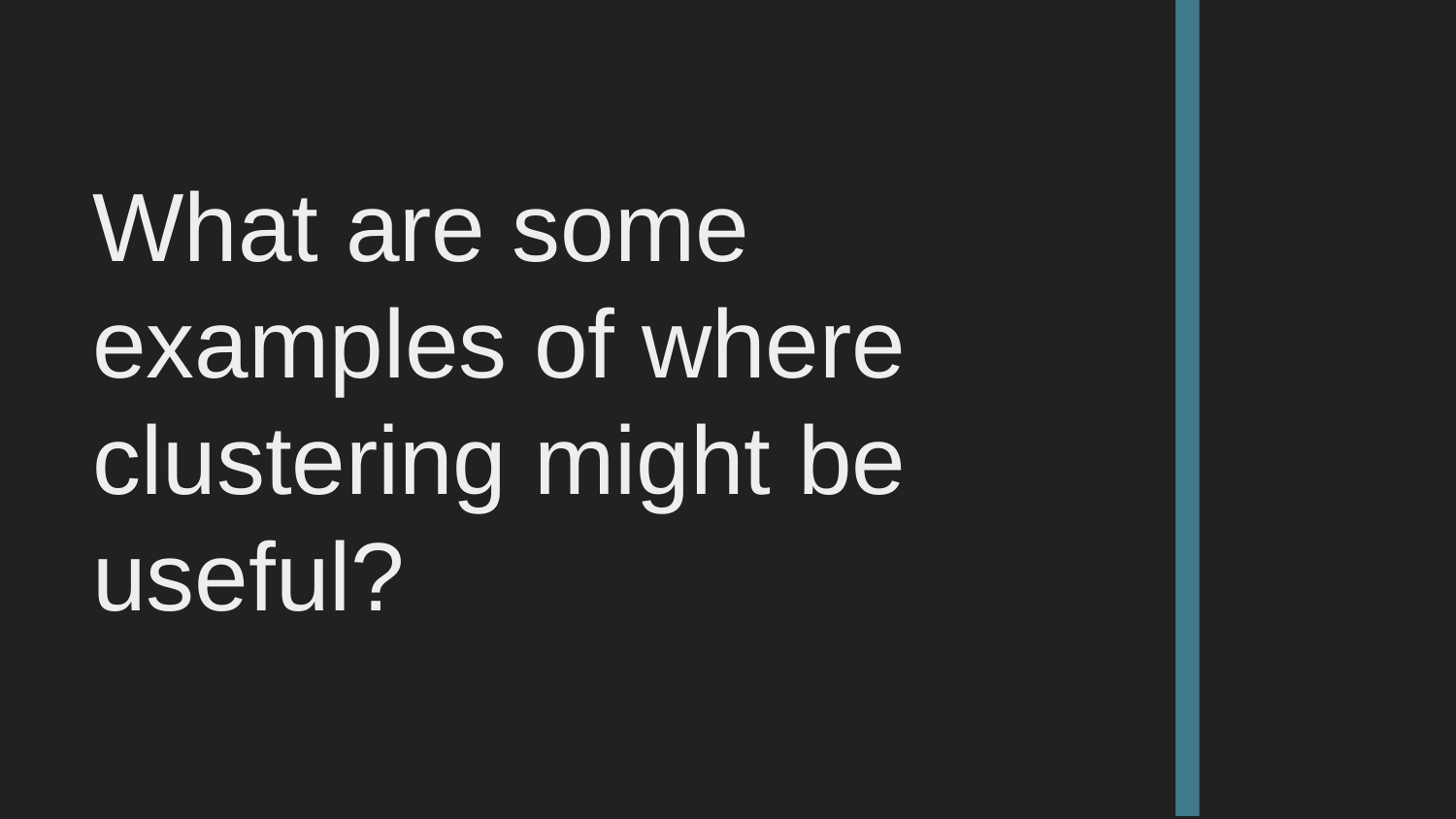

# What are some examples of where clustering might be useful?